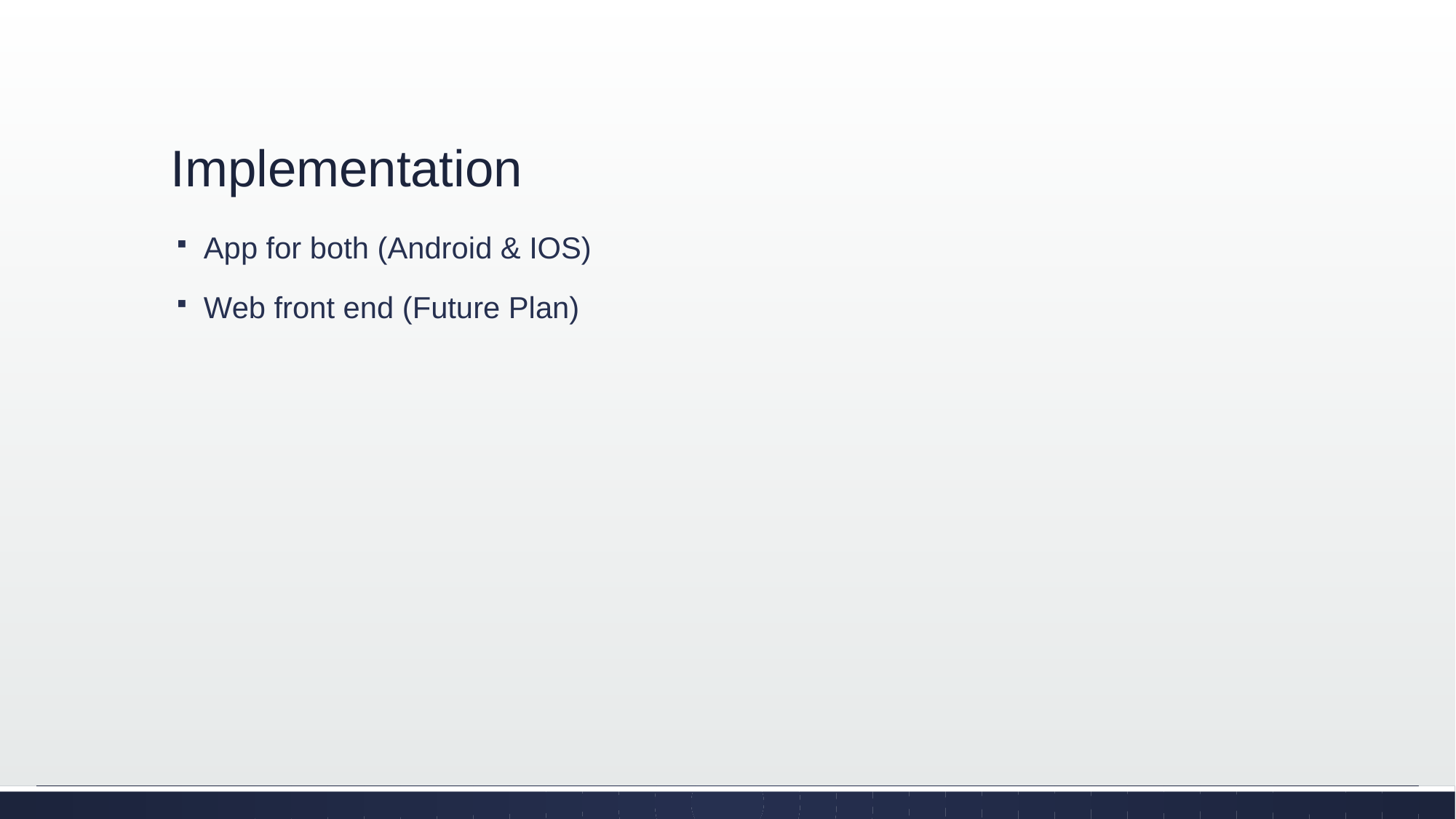

# Implementation
App for both (Android & IOS)
Web front end (Future Plan)